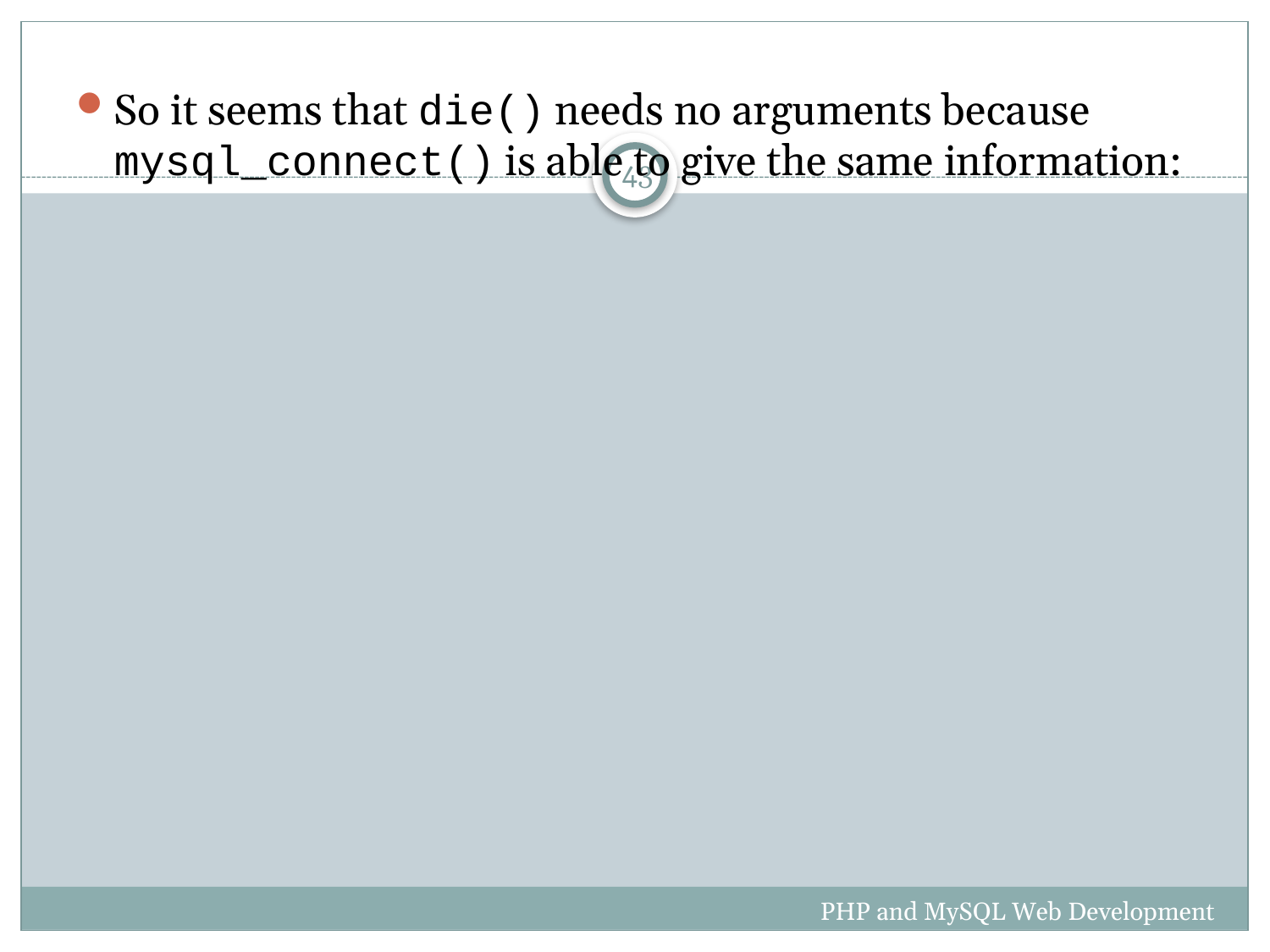

So it seems that die() needs no arguments because mysql_connect() is able to give the same information:
43
PHP and MySQL Web Development